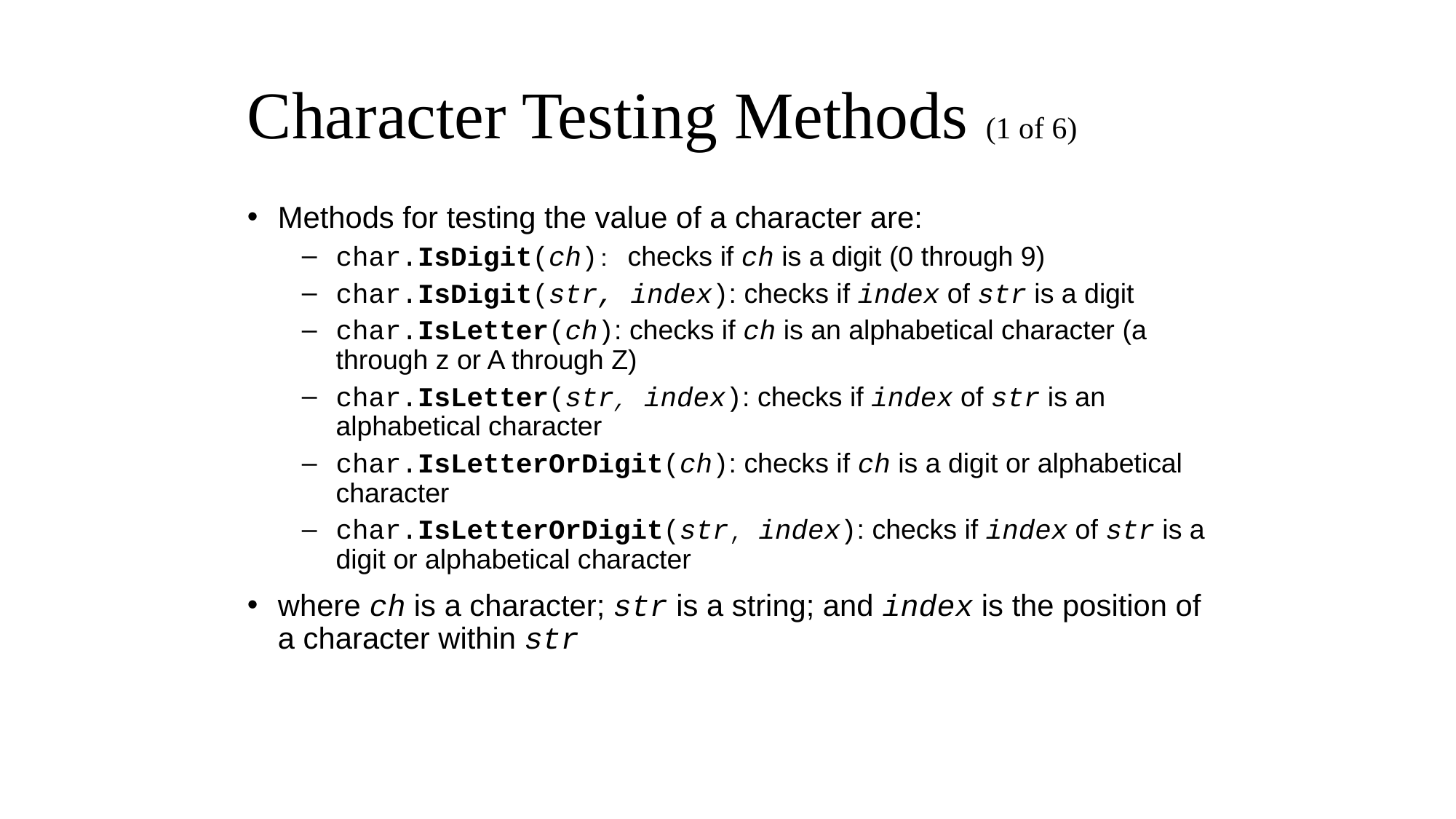

# Character Testing Methods (1 of 6)
Methods for testing the value of a character are:
char.IsDigit(ch): checks if ch is a digit (0 through 9)
char.IsDigit(str, index): checks if index of str is a digit
char.IsLetter(ch): checks if ch is an alphabetical character (a through z or A through Z)
char.IsLetter(str, index): checks if index of str is an alphabetical character
char.IsLetterOrDigit(ch): checks if ch is a digit or alphabetical character
char.IsLetterOrDigit(str, index): checks if index of str is a digit or alphabetical character
where ch is a character; str is a string; and index is the position of a character within str